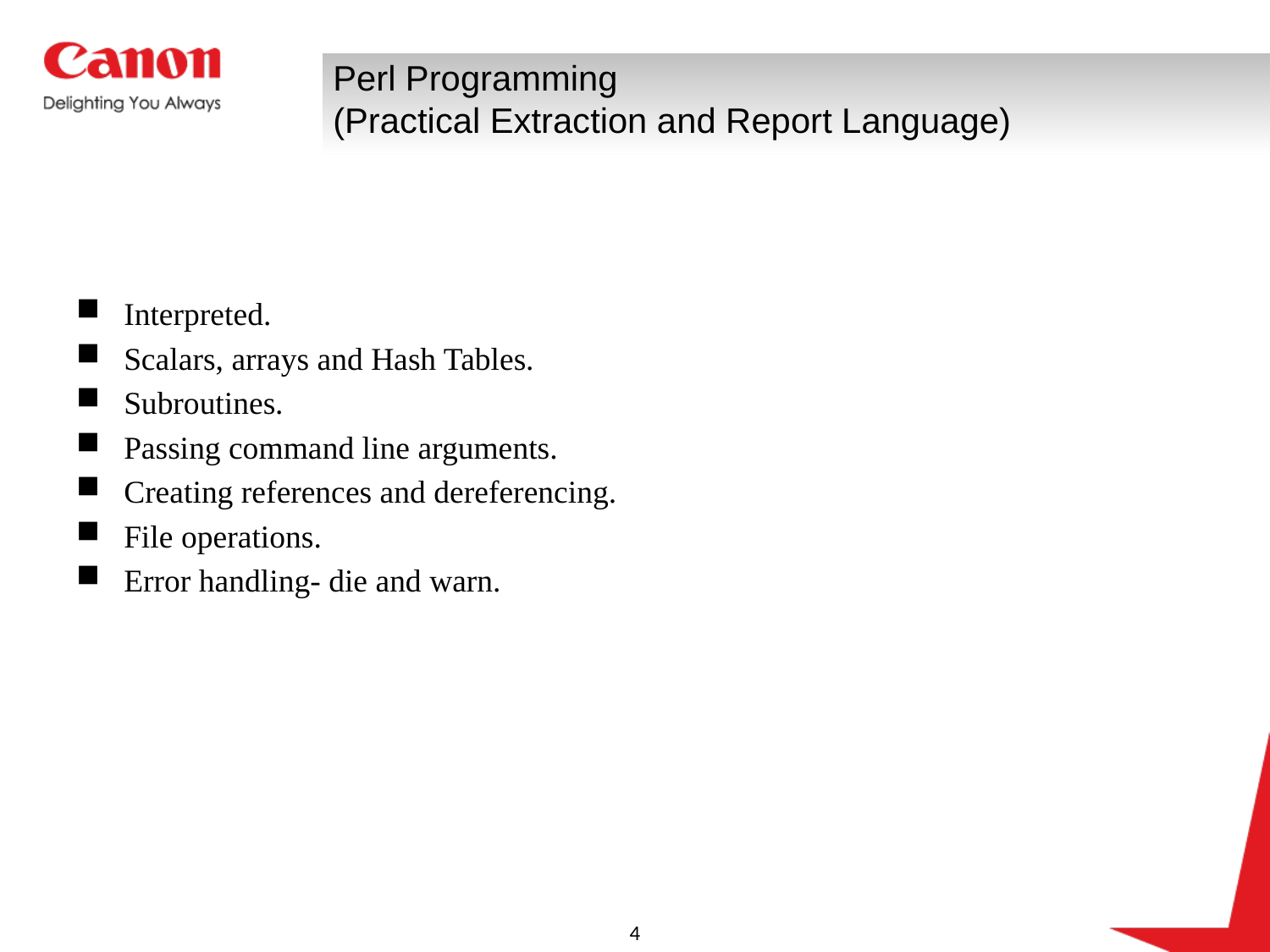

Perl Programming
(Practical Extraction and Report Language)

Interpreted.
Scalars, arrays and Hash Tables.
Subroutines.
Passing command line arguments.
Creating references and dereferencing.
File operations.
Error handling- die and warn.